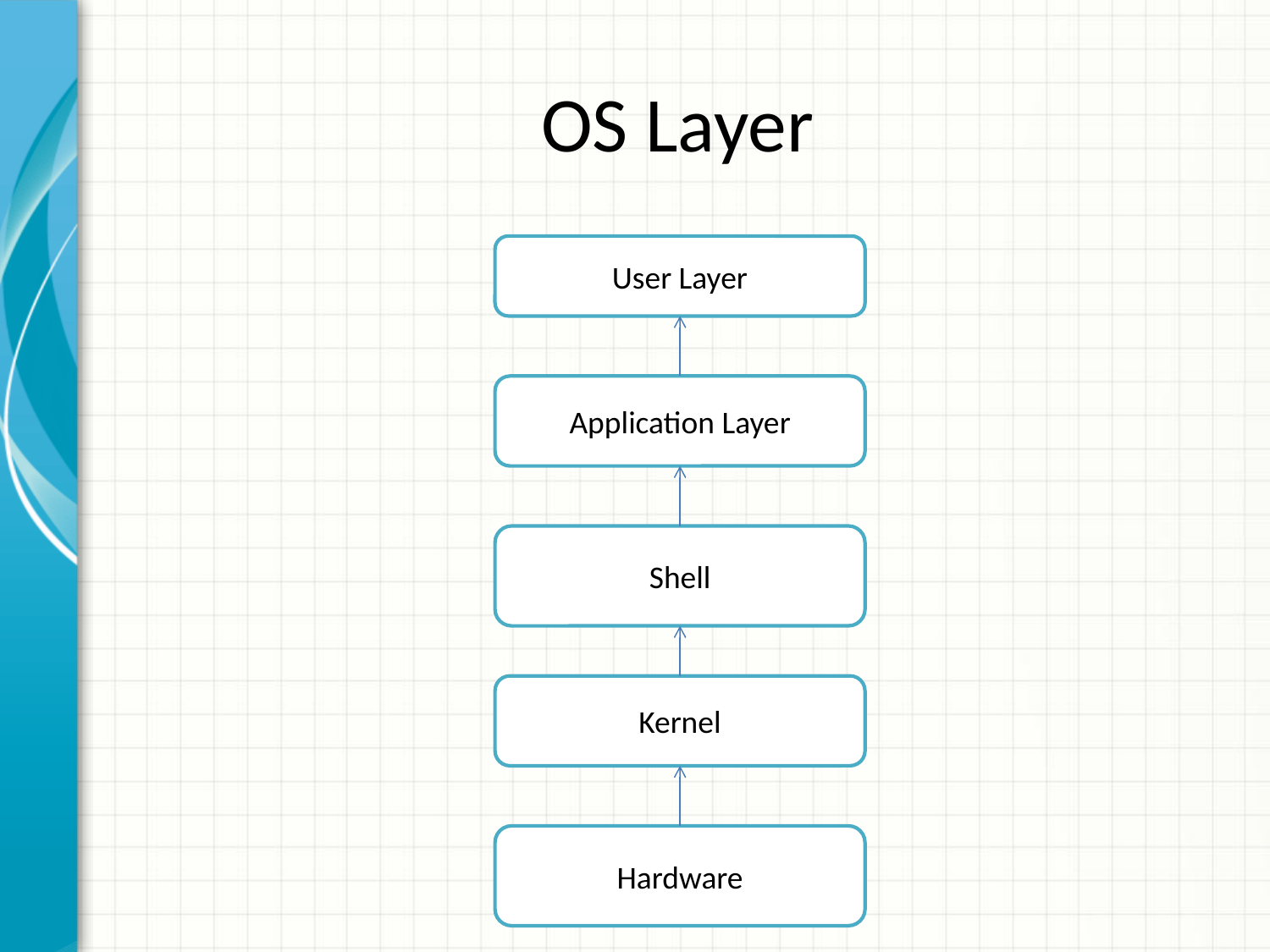

# OS Layer
User Layer
Application Layer
Shell
Kernel
Hardware